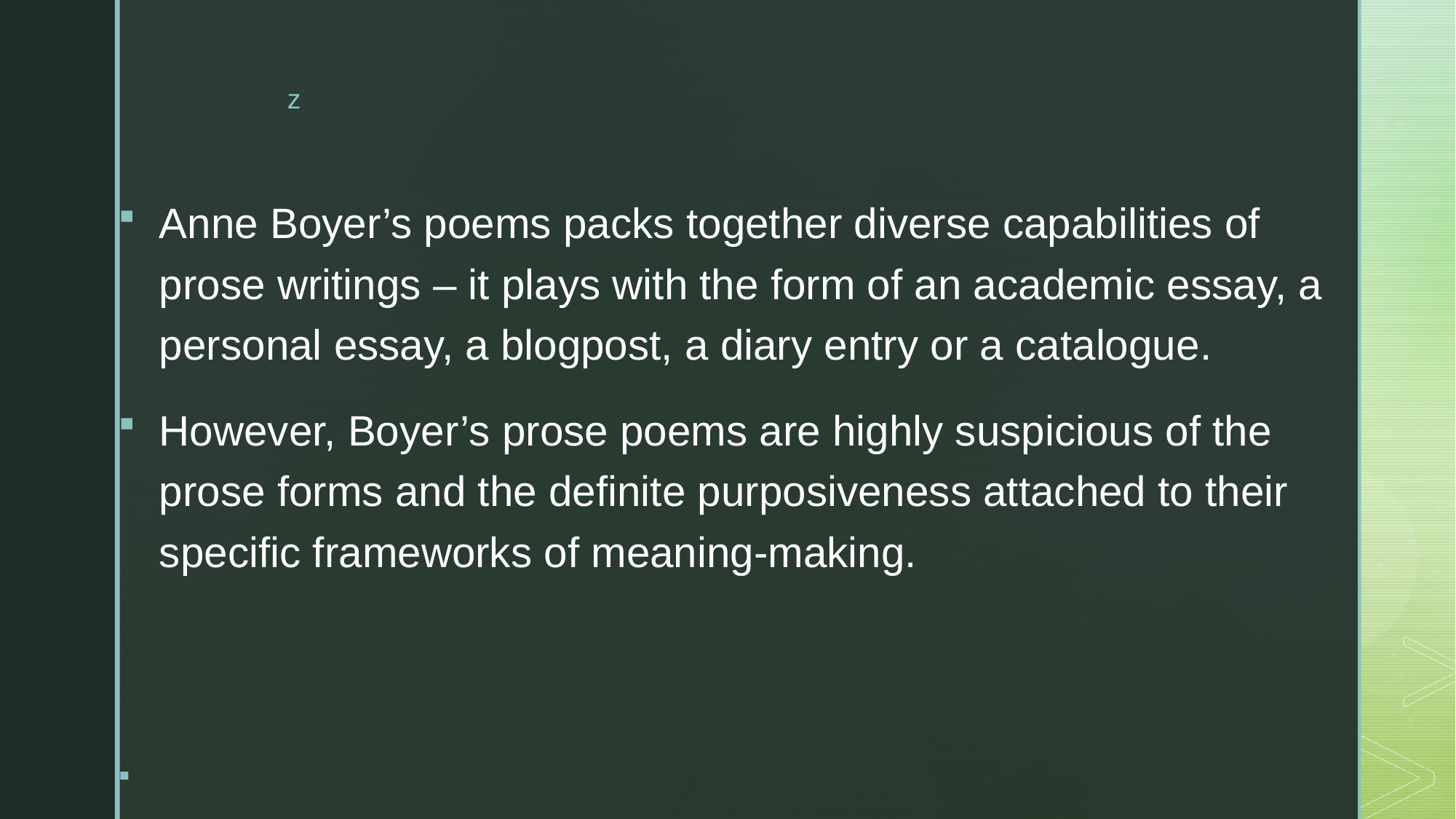

Anne Boyer’s poems packs together diverse capabilities of prose writings – it plays with the form of an academic essay, a personal essay, a blogpost, a diary entry or a catalogue.
However, Boyer’s prose poems are highly suspicious of the prose forms and the definite purposiveness attached to their specific frameworks of meaning-making.